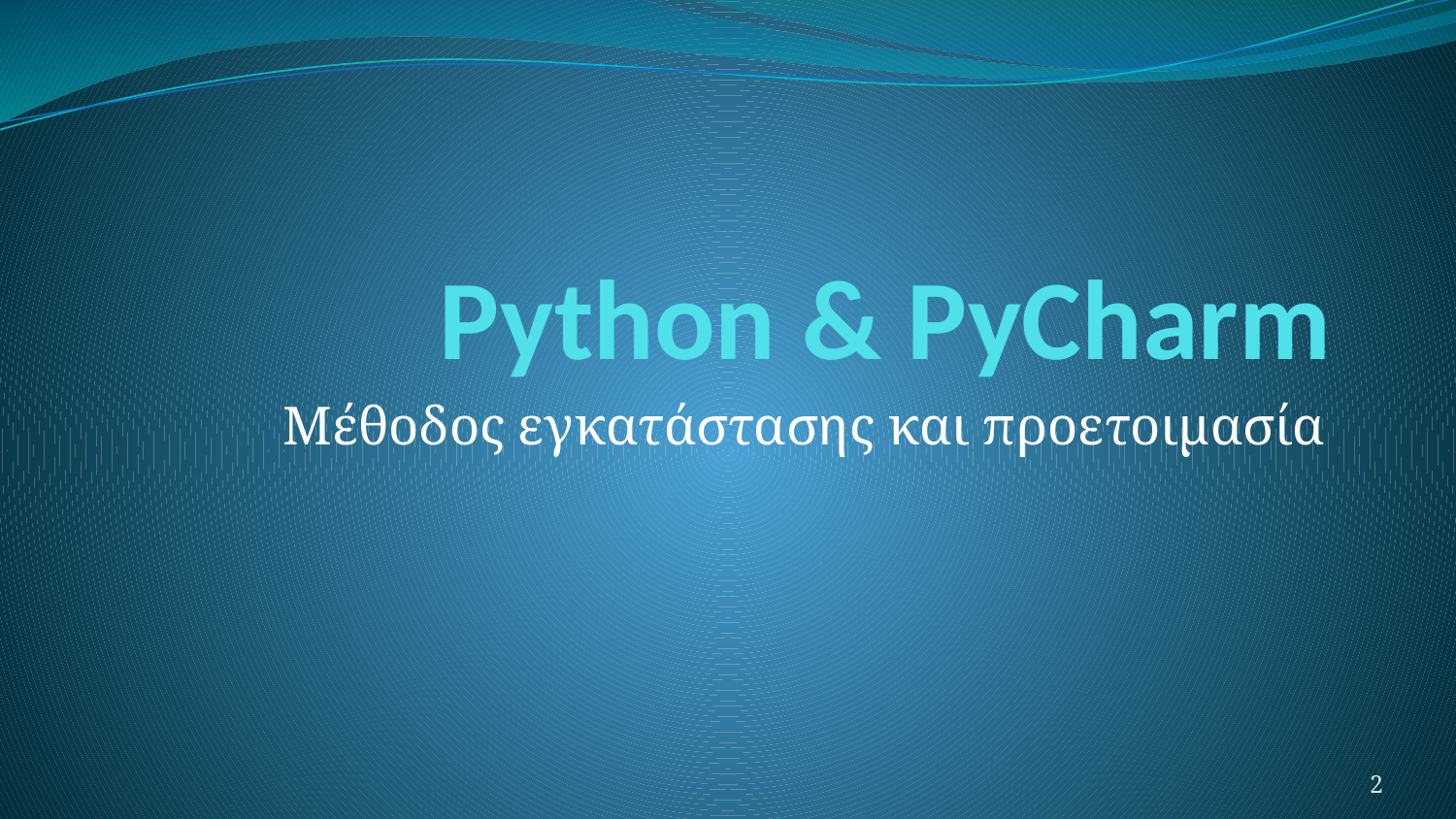

# Python & PyCharm
Μέθοδος εγκατάστασης και προετοιμασία
2